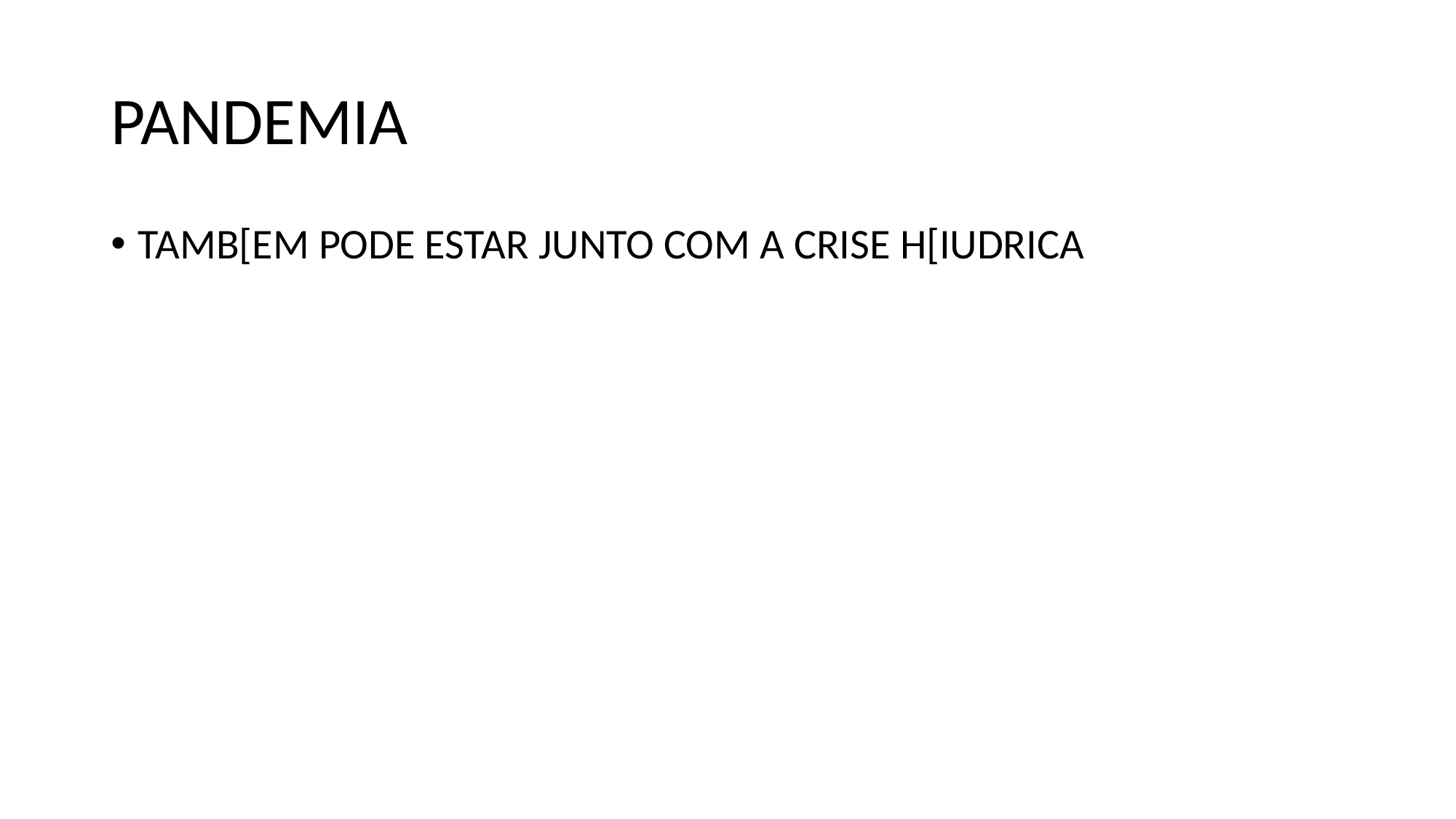

# PANDEMIA
TAMB[EM PODE ESTAR JUNTO COM A CRISE H[IUDRICA